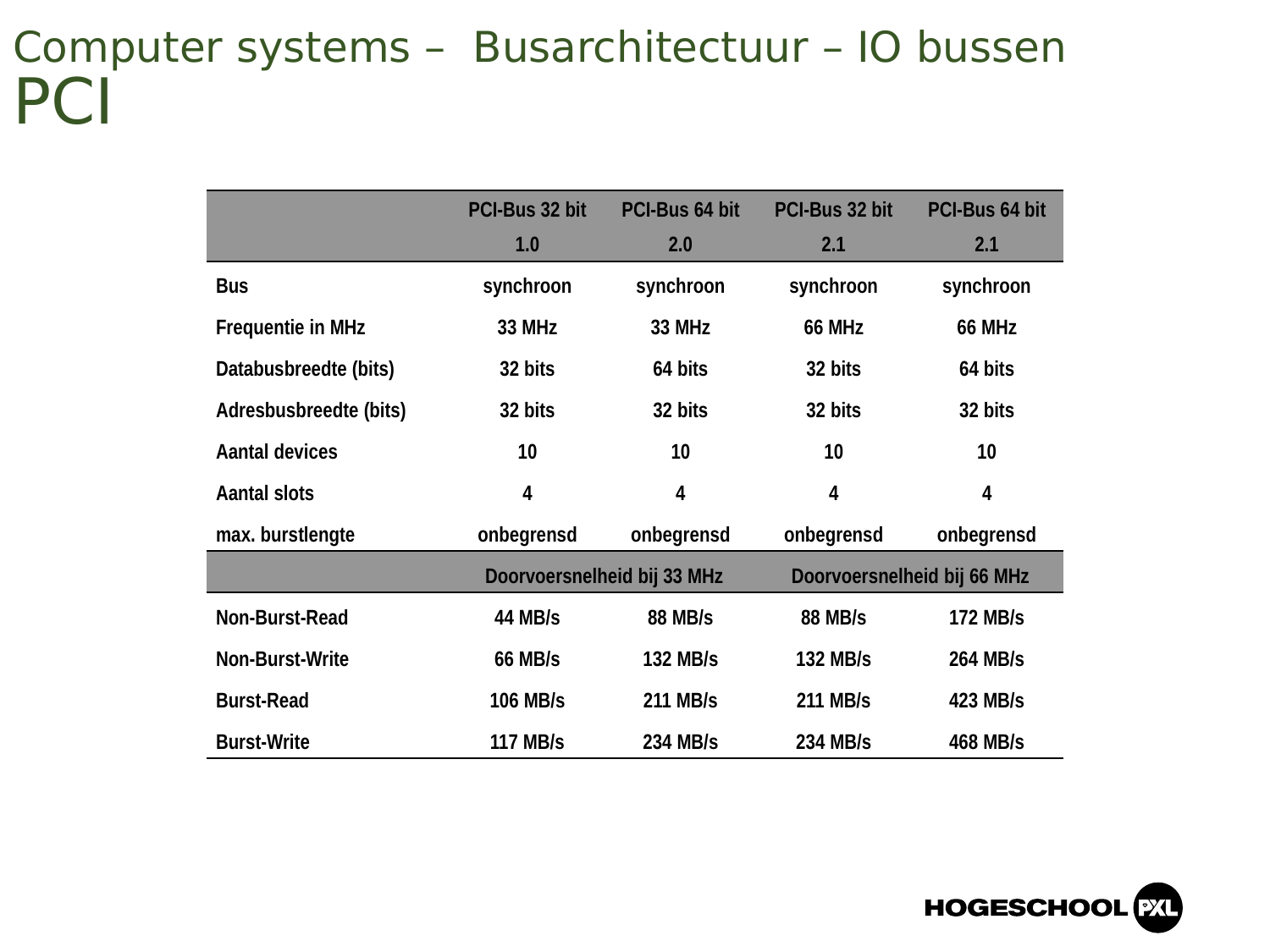

Computer systems –  Busarchitectuur – IO bussen
PCI
|  | PCI-Bus 32 bit | PCI-Bus 64 bit | PCI-Bus 32 bit | PCI-Bus 64 bit |
| --- | --- | --- | --- | --- |
|  | 1.0 | 2.0 | 2.1 | 2.1 |
| Bus | synchroon | synchroon | synchroon | synchroon |
| Frequentie in MHz | 33 MHz | 33 MHz | 66 MHz | 66 MHz |
| Databusbreedte (bits) | 32 bits | 64 bits | 32 bits | 64 bits |
| Adresbusbreedte (bits) | 32 bits | 32 bits | 32 bits | 32 bits |
| Aantal devices | 10 | 10 | 10 | 10 |
| Aantal slots | 4 | 4 | 4 | 4 |
| max. burstlengte | onbegrensd | onbegrensd | onbegrensd | onbegrensd |
|  | Doorvoersnelheid bij 33 MHz |  | Doorvoersnelheid bij 66 MHz |  |
| Non-Burst-Read | 44 MB/s | 88 MB/s | 88 MB/s | 172 MB/s |
| Non-Burst-Write | 66 MB/s | 132 MB/s | 132 MB/s | 264 MB/s |
| Burst-Read | 106 MB/s | 211 MB/s | 211 MB/s | 423 MB/s |
| Burst-Write | 117 MB/s | 234 MB/s | 234 MB/s | 468 MB/s |